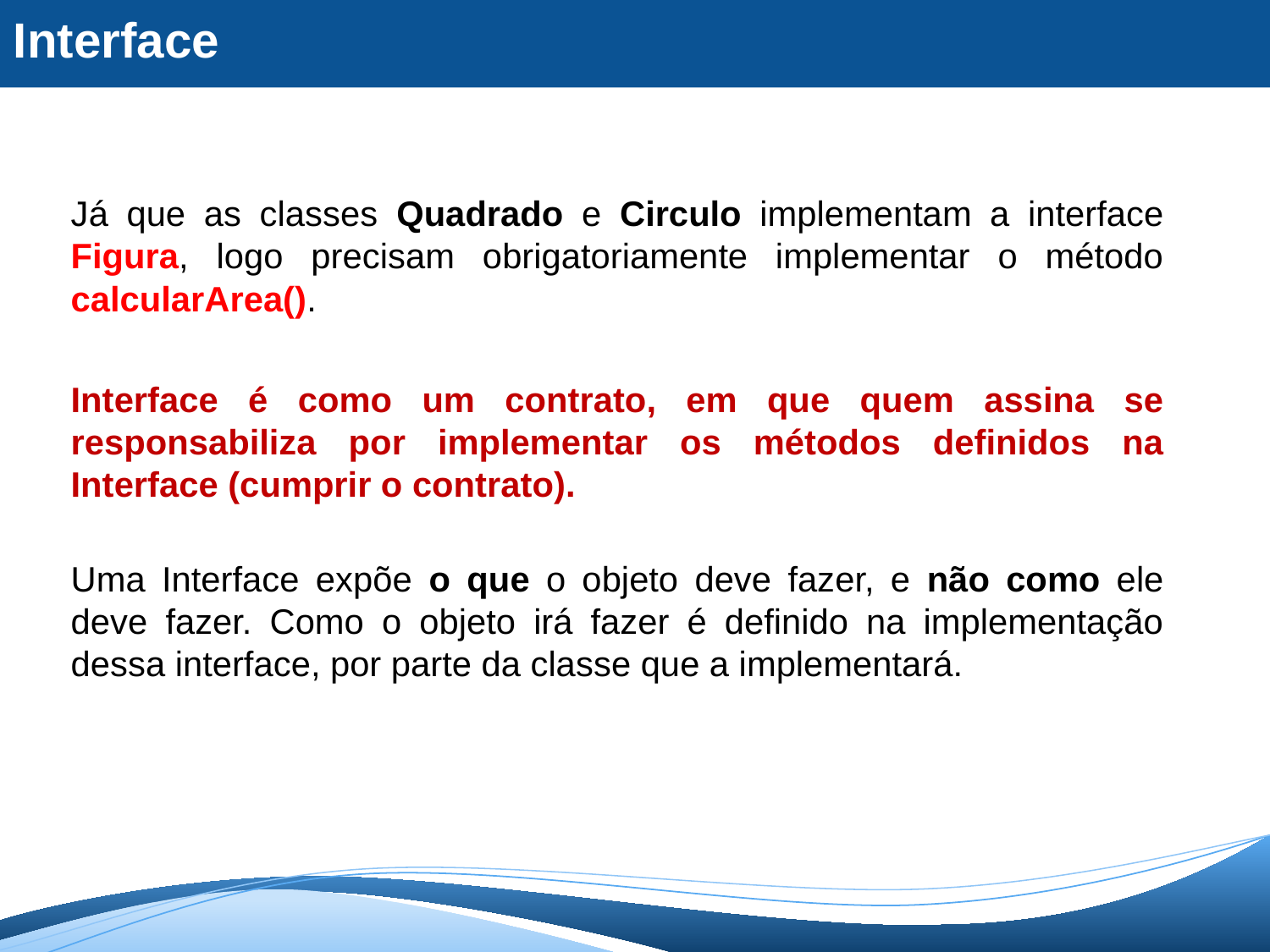

Interface
Já que as classes Quadrado e Circulo implementam a interface Figura, logo precisam obrigatoriamente implementar o método calcularArea().
Interface é como um contrato, em que quem assina se responsabiliza por implementar os métodos definidos na Interface (cumprir o contrato).
Uma Interface expõe o que o objeto deve fazer, e não como ele deve fazer. Como o objeto irá fazer é definido na implementação dessa interface, por parte da classe que a implementará.